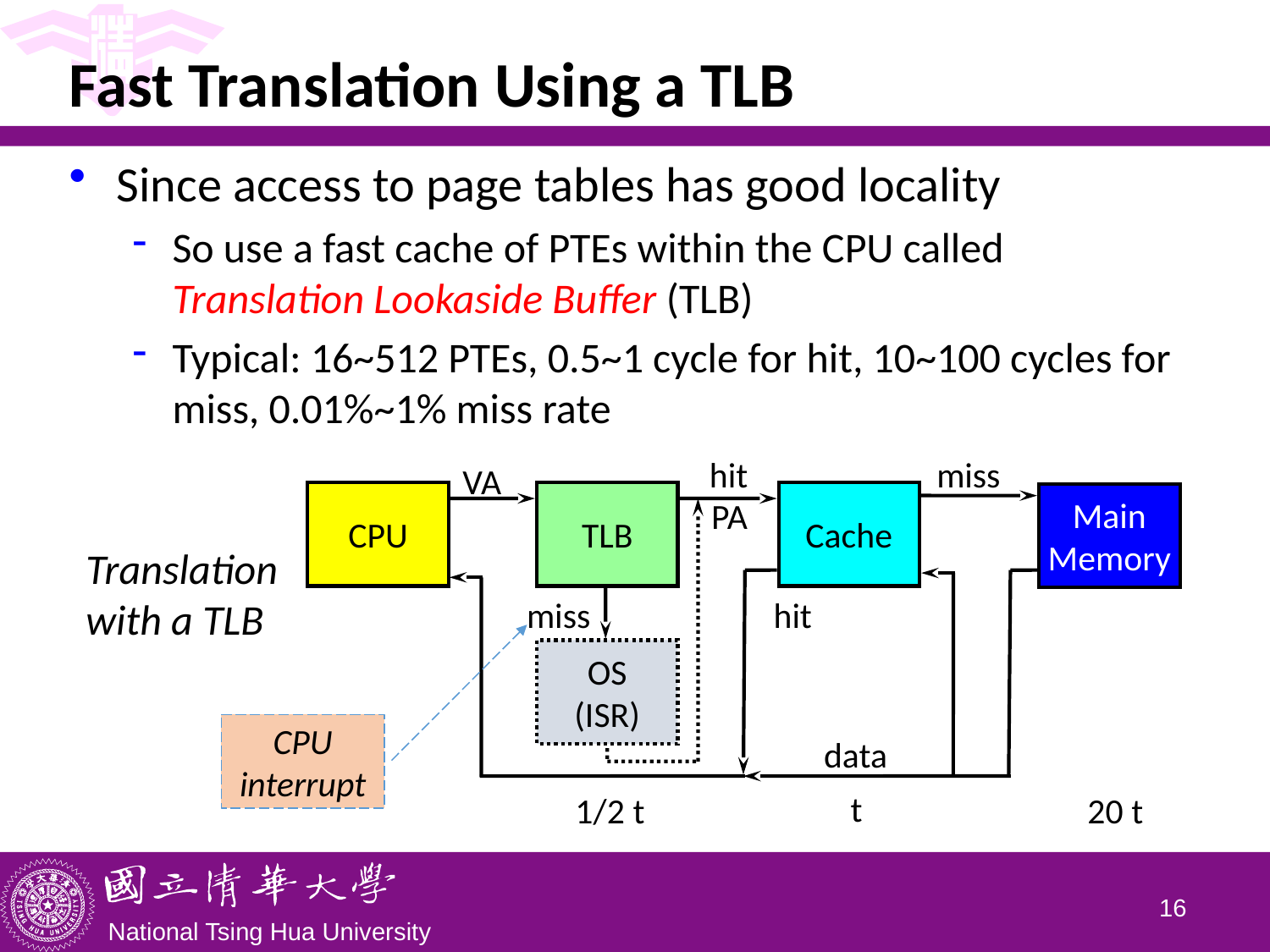

# Fast Translation Using a TLB
Since access to page tables has good locality
So use a fast cache of PTEs within the CPU called  Translation Lookaside Buffer (TLB)
Typical: 16~512 PTEs, 0.5~1 cycle for hit, 10~100 cycles for miss, 0.01%~1% miss rate
hit
miss
VA
CPU
TLB
Cache
Main
Memory

PA

Translation
with a TLB

miss
hit
OS
(ISR)
CPU interrupt
data

t
1/2 t
20 t
16